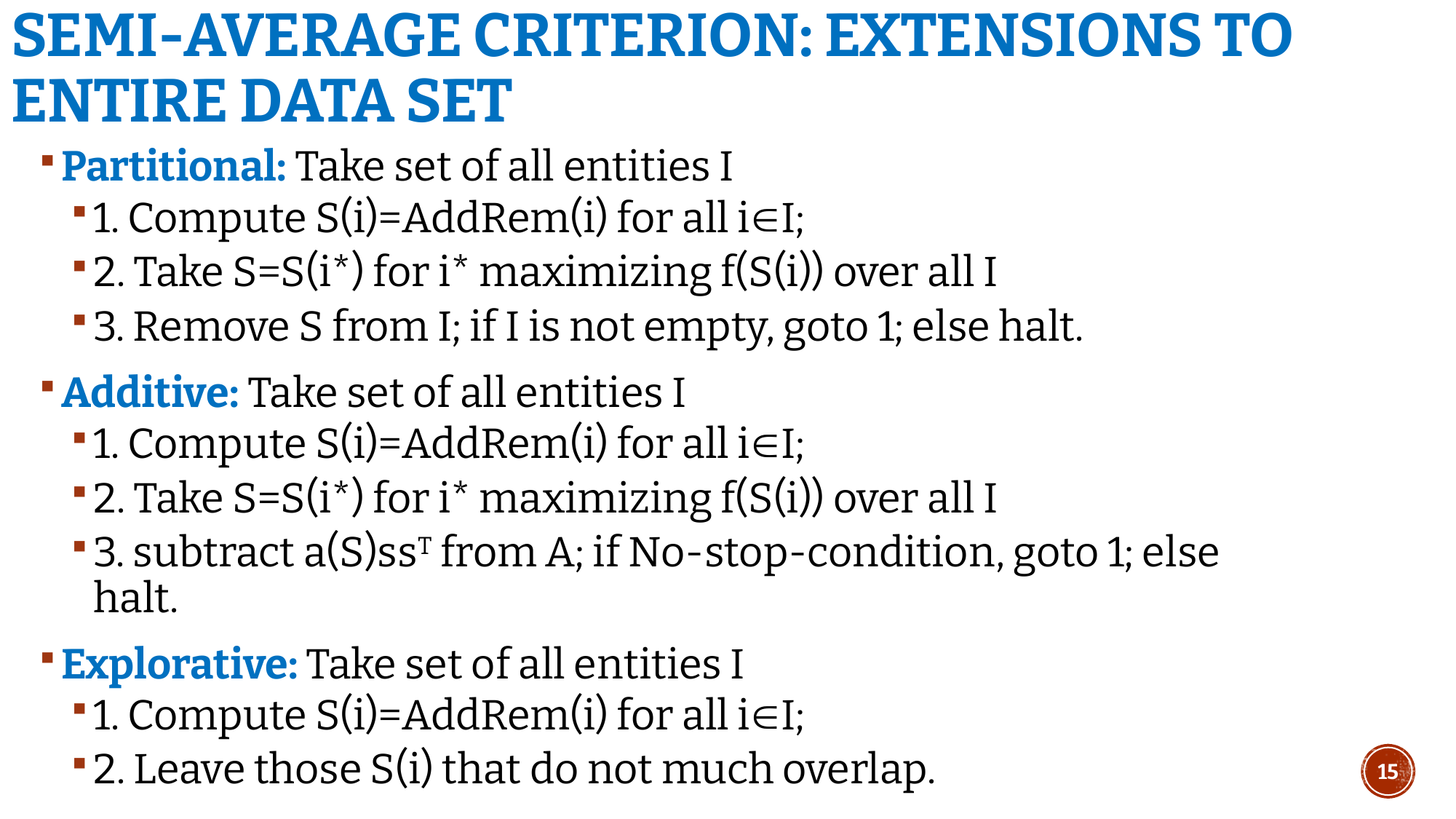

# Semi-average criterion: extensions to entire data set
Partitional: Take set of all entities I
1. Compute S(i)=AddRem(i) for all i∈I;
2. Take S=S(i*) for i* maximizing f(S(i)) over all I
3. Remove S from I; if I is not empty, goto 1; else halt.
Additive: Take set of all entities I
1. Compute S(i)=AddRem(i) for all i∈I;
2. Take S=S(i*) for i* maximizing f(S(i)) over all I
3. subtract a(S)ssT from A; if No-stop-condition, goto 1; else halt.
Explorative: Take set of all entities I
1. Compute S(i)=AddRem(i) for all i∈I;
2. Leave those S(i) that do not much overlap.

15